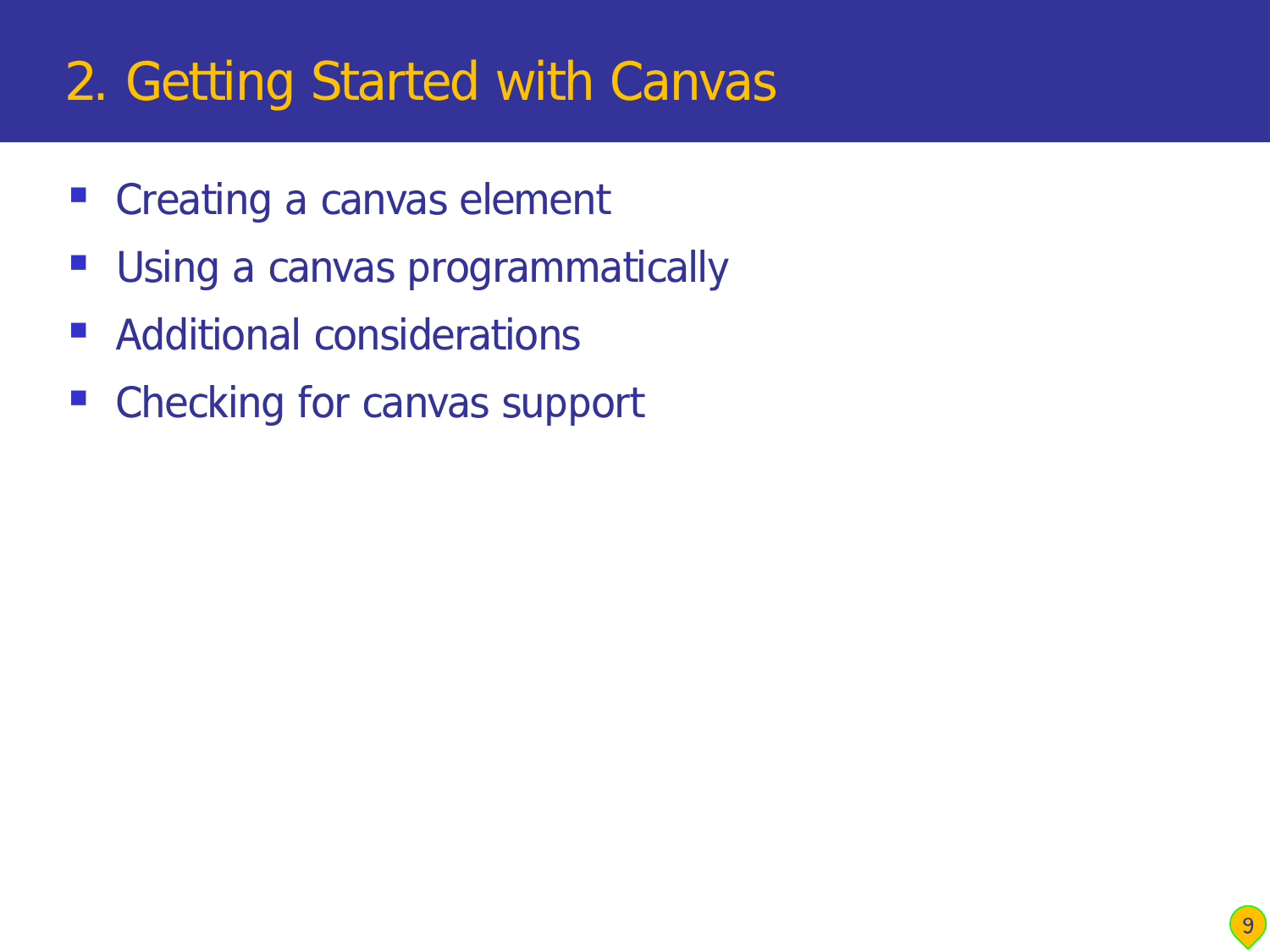

# 2. Getting Started with Canvas
Creating a canvas element
Using a canvas programmatically
Additional considerations
Checking for canvas support
9